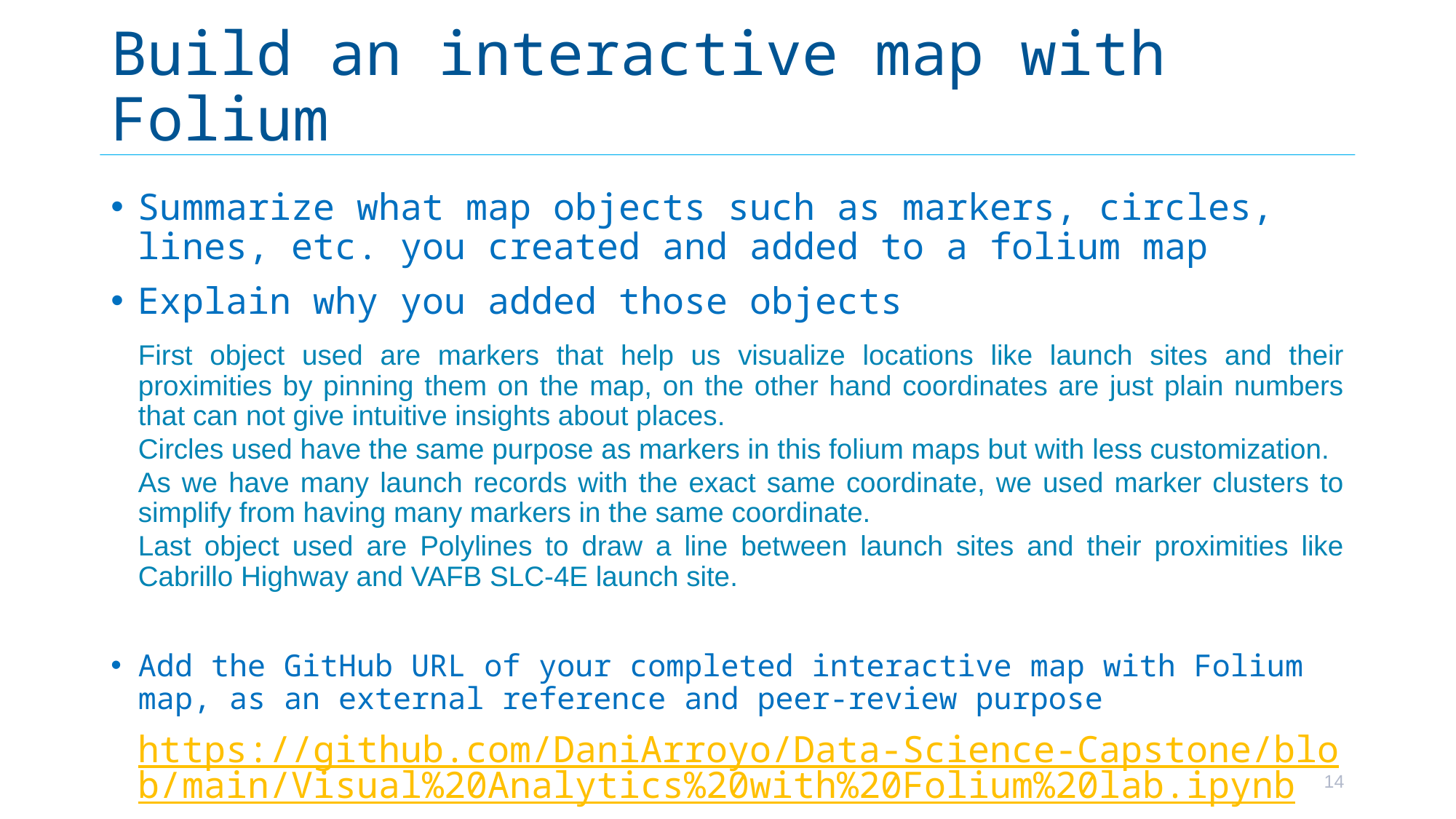

# Build an interactive map with Folium
Summarize what map objects such as markers, circles, lines, etc. you created and added to a folium map
Explain why you added those objects

First object used are markers that help us visualize locations like launch sites and their proximities by pinning them on the map, on the other hand coordinates are just plain numbers that can not give intuitive insights about places.
Circles used have the same purpose as markers in this folium maps but with less customization.
As we have many launch records with the exact same coordinate, we used marker clusters to simplify from having many markers in the same coordinate.
Last object used are Polylines to draw a line between launch sites and their proximities like Cabrillo Highway and VAFB SLC-4E launch site.

Add the GitHub URL of your completed interactive map with Folium map, as an external reference and peer-review purpose

https://github.com/DaniArroyo/Data-Science-Capstone/blob/main/Visual%20Analytics%20with%20Folium%20lab.ipynb

14